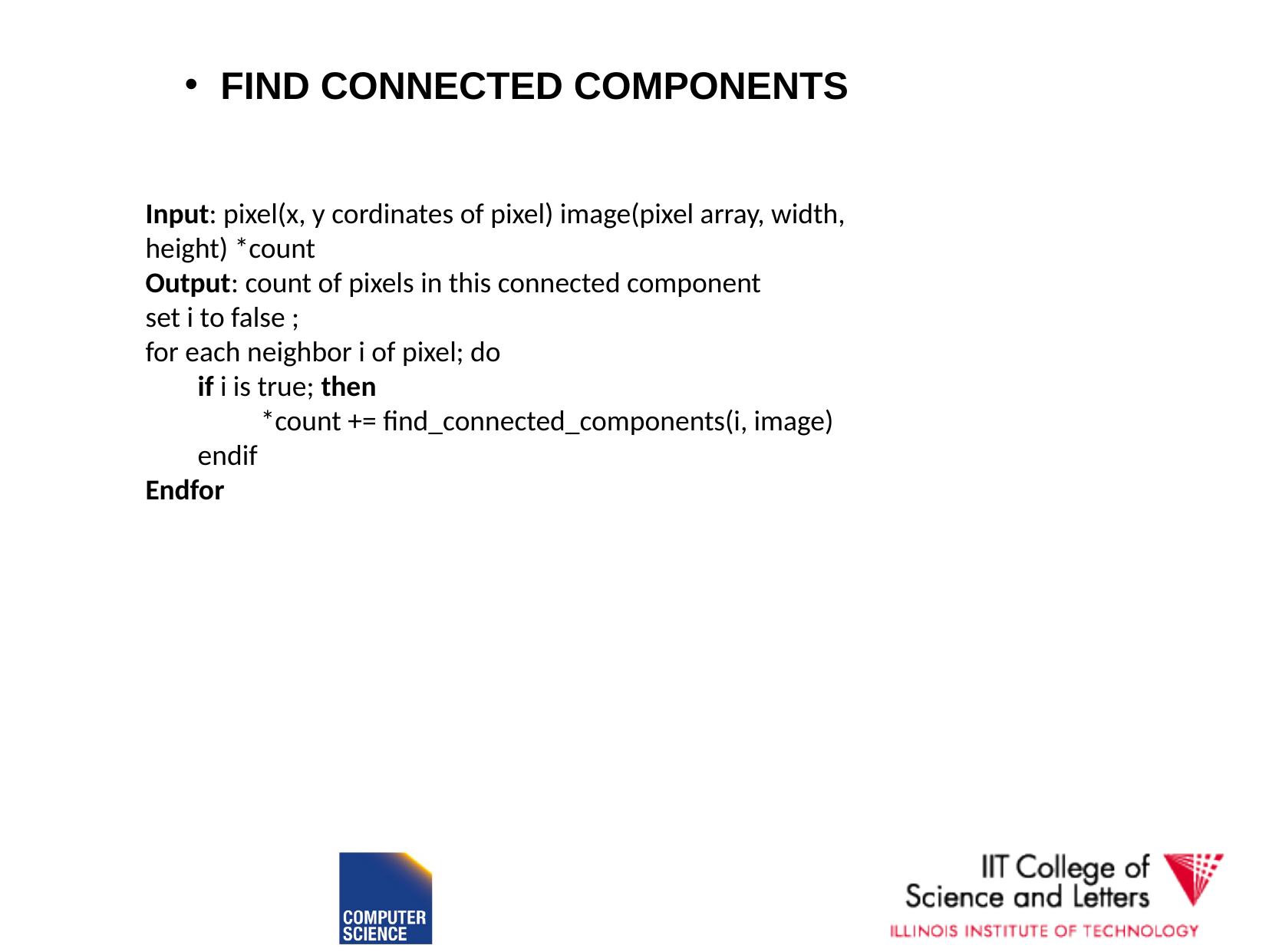

FIND CONNECTED COMPONENTS
Input: pixel(x, y cordinates of pixel) image(pixel array, width, height) *count
Output: count of pixels in this connected component
set i to false ;
for each neighbor i of pixel; do
        if i is true; then
	*count += find_connected_components(i, image)
        endif
Endfor